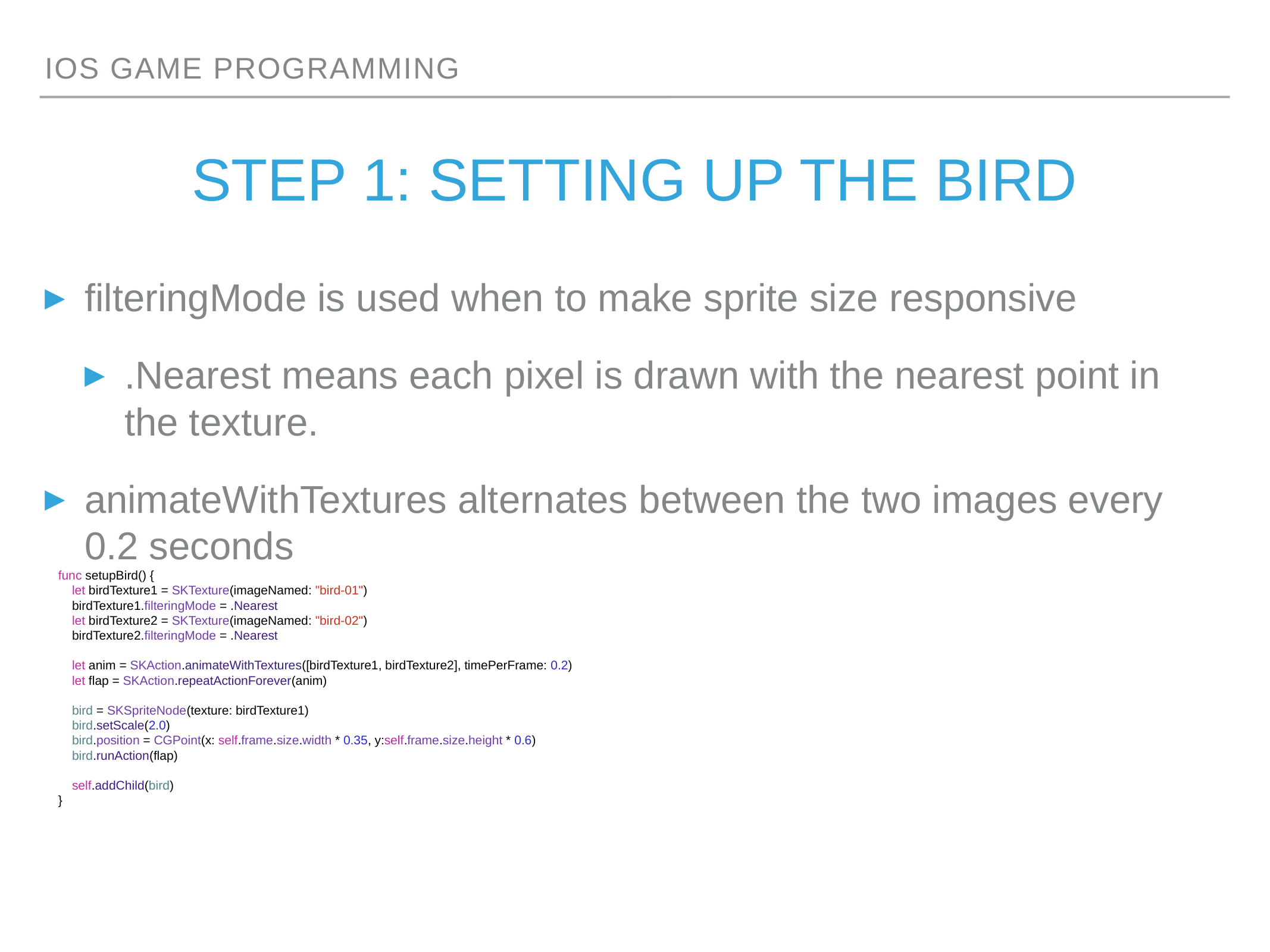

iOS game programming
# step 1: Setting up the bird
filteringMode is used when to make sprite size responsive
.Nearest means each pixel is drawn with the nearest point in the texture.
animateWithTextures alternates between the two images every 0.2 seconds
    func setupBird() {
        let birdTexture1 = SKTexture(imageNamed: "bird-01")
        birdTexture1.filteringMode = .Nearest
        let birdTexture2 = SKTexture(imageNamed: "bird-02")
        birdTexture2.filteringMode = .Nearest

        let anim = SKAction.animateWithTextures([birdTexture1, birdTexture2], timePerFrame: 0.2)
        let flap = SKAction.repeatActionForever(anim)

        bird = SKSpriteNode(texture: birdTexture1)
        bird.setScale(2.0)
        bird.position = CGPoint(x: self.frame.size.width * 0.35, y:self.frame.size.height * 0.6)
        bird.runAction(flap)

        self.addChild(bird)
    }